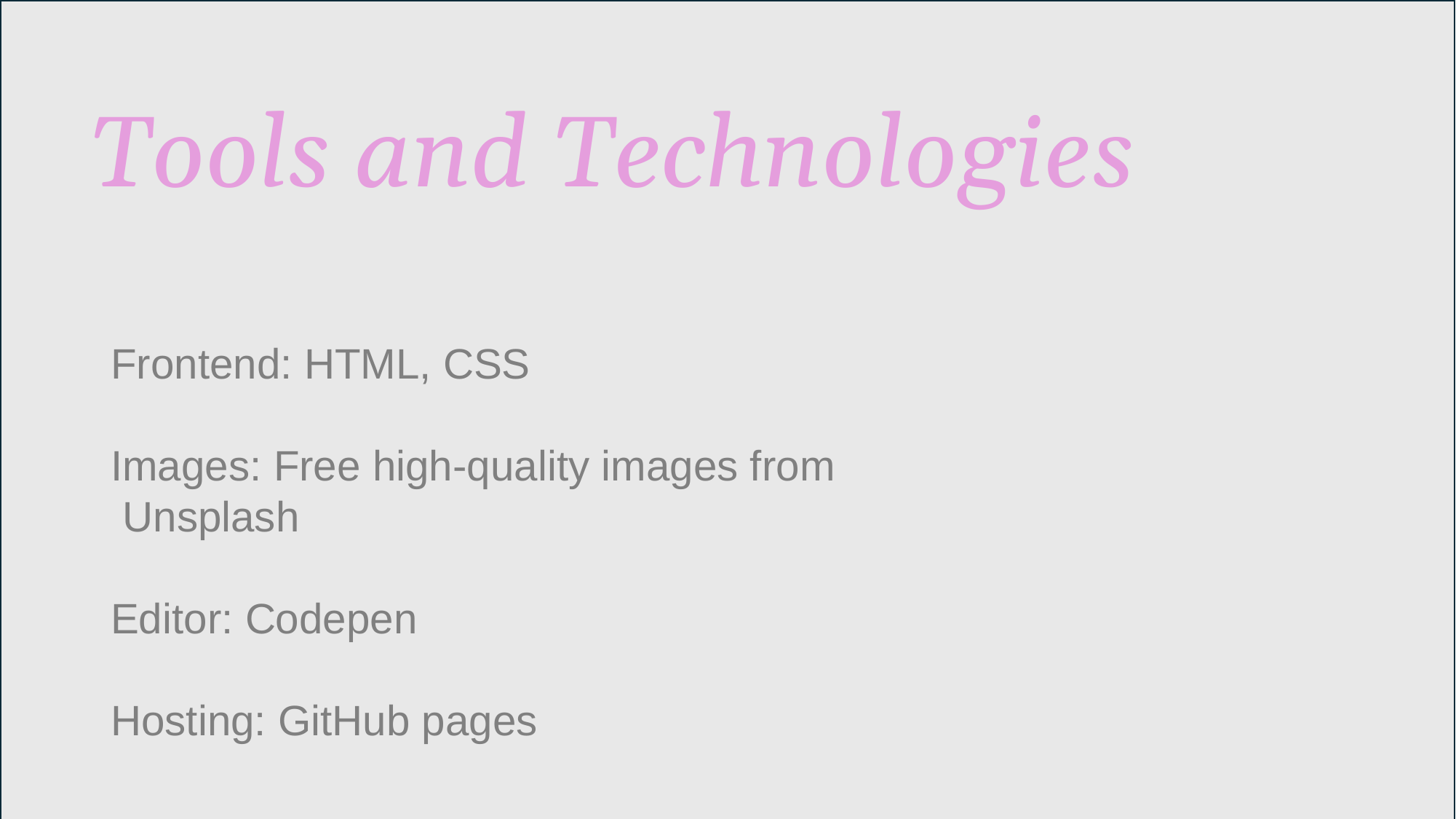

#
Tools and Technologies

Frontend: HTML, CSS

Images: Free high-quality images from
 Unsplash

Editor: Codepen

Hosting: GitHub pages